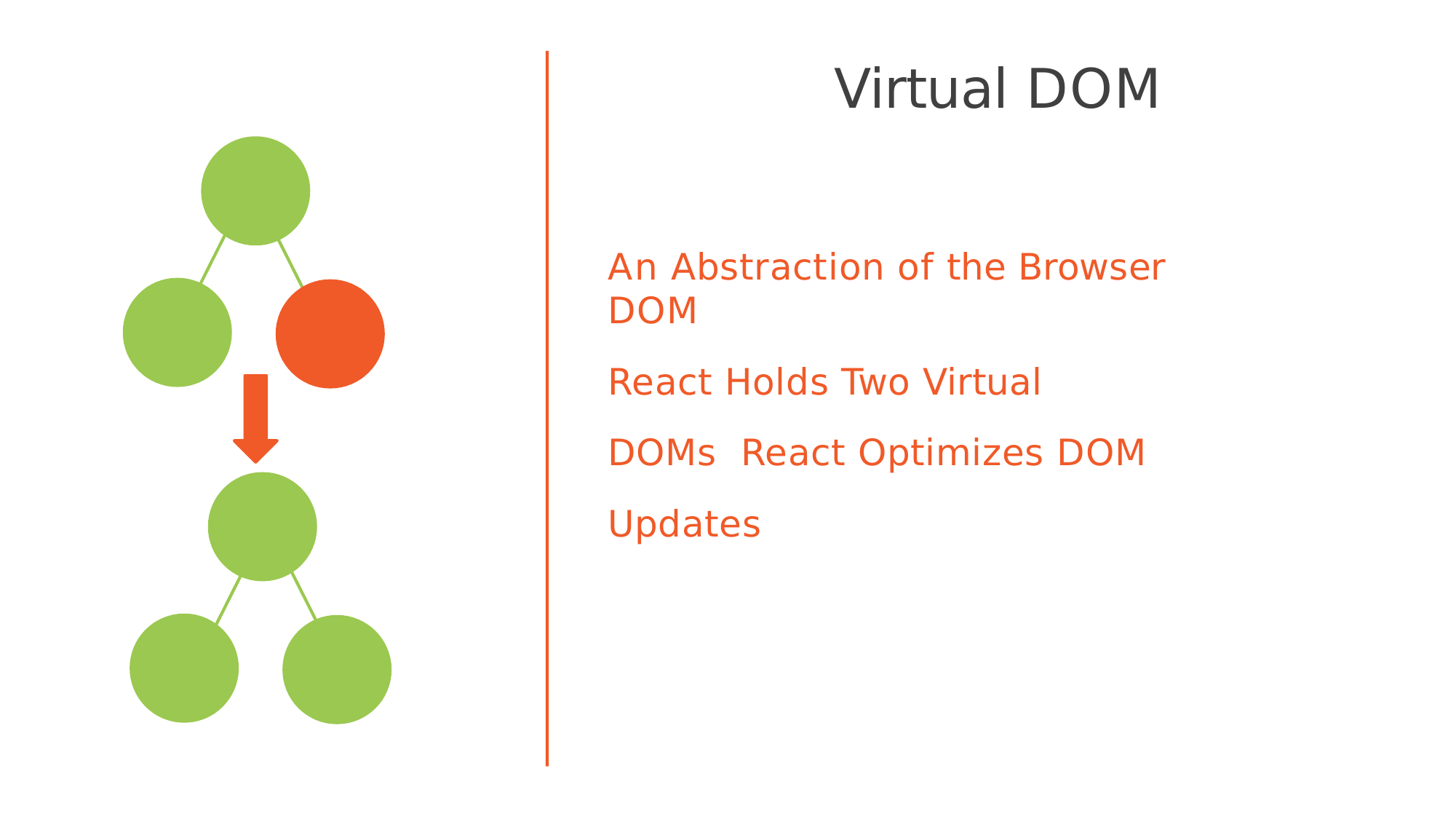

Virtual DOM

An Abstraction of the Browser DOM
React Holds Two Virtual DOMs  React Optimizes DOM Updates

16